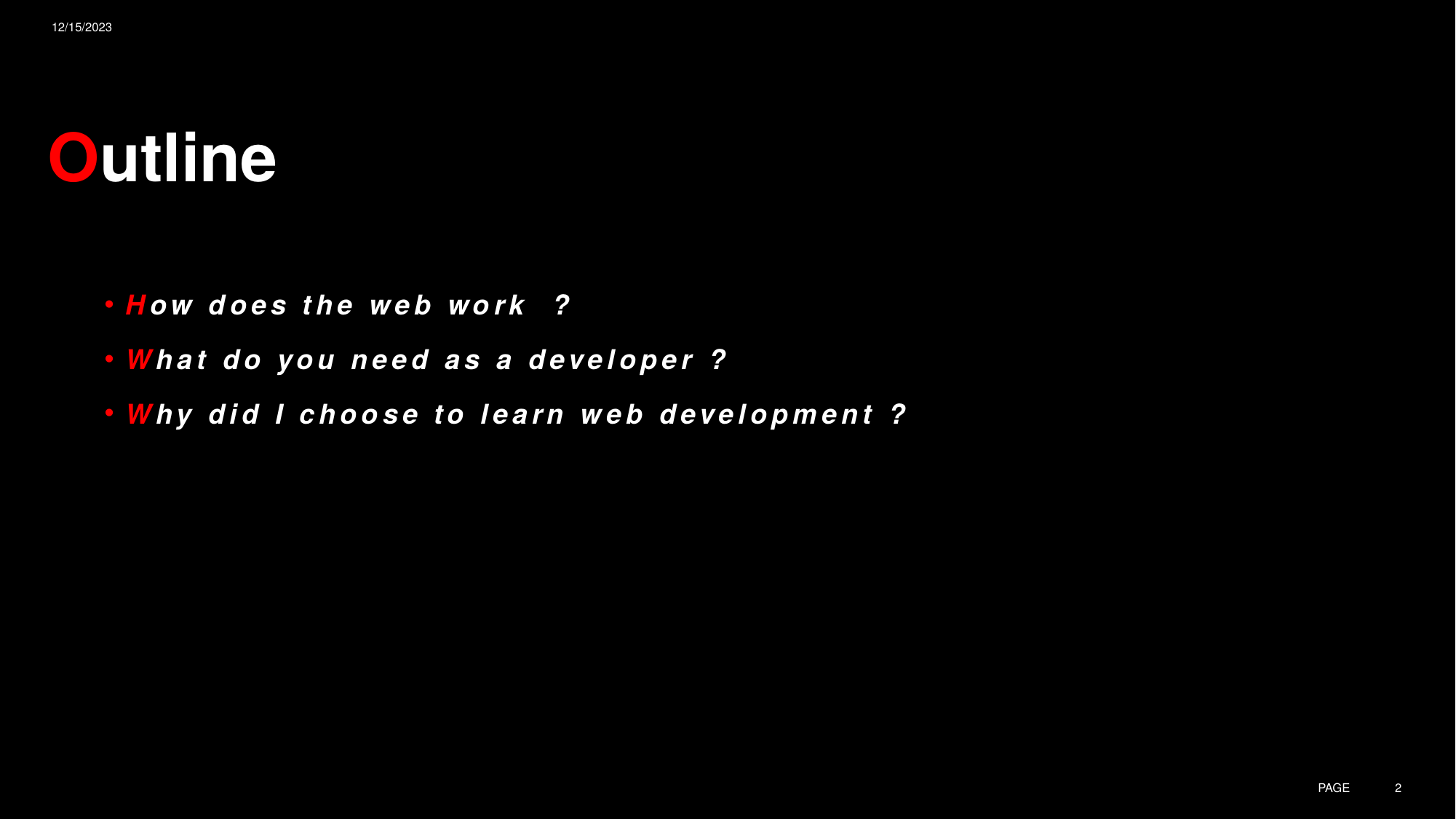

12/15/2023
# Outline
How does the web work  ?
What do you need as a developer ?
Why did I choose to learn web development ?
page
2